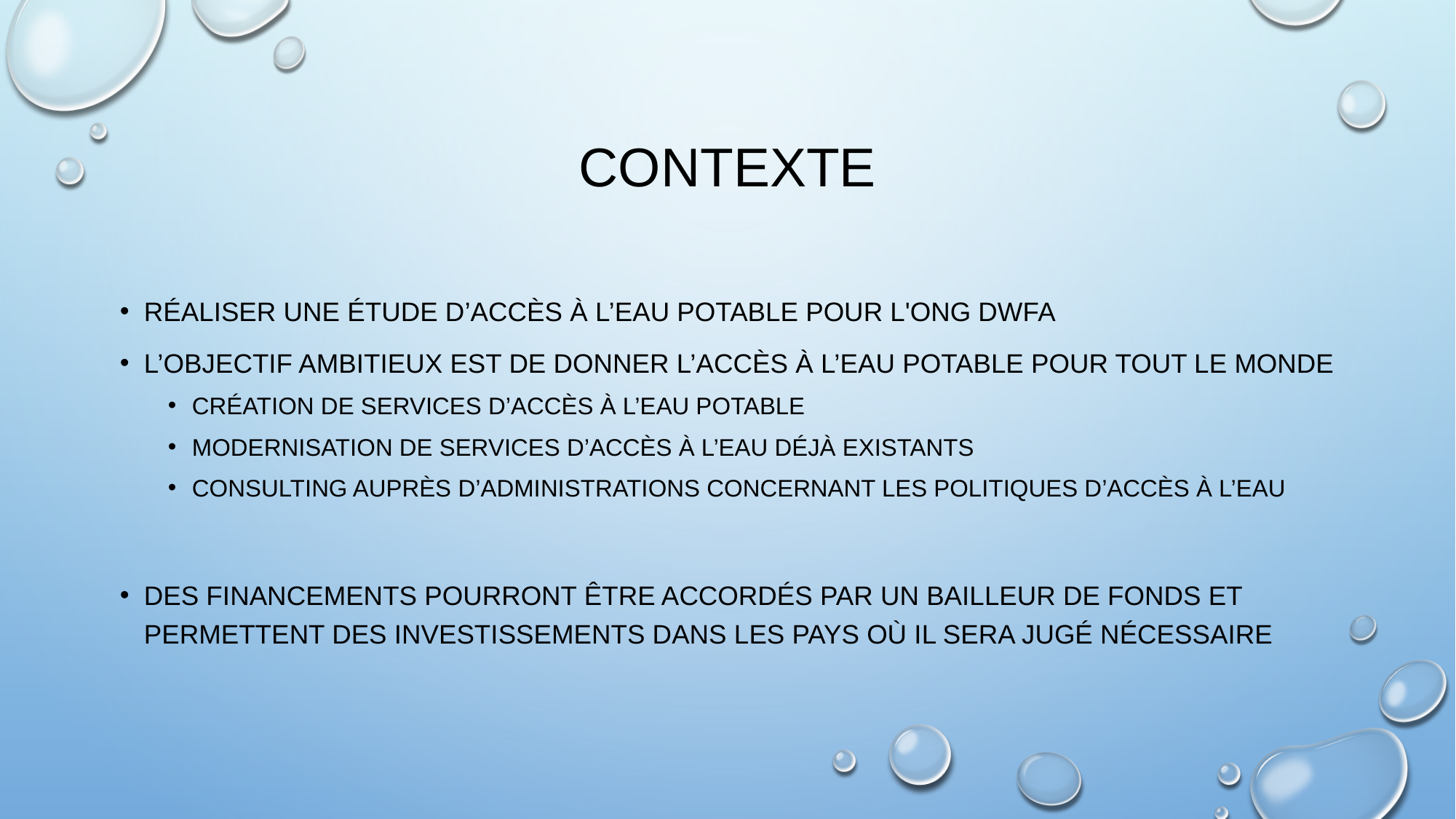

# Contexte
Réaliser une étude d’accès à l’eau potable pour l'ONG DWFA
L’objectif ambitieux est de donner l’accès à l’eau potable pour tout le monde
Création de services d’accès à l’eau potable
Modernisation de services d’accès à l’eau déjà existants
Consulting auprès d’administrations concernant les politiques d’accès à l’eau

Des financements pourront être accordés par un bailleur de fonds ET permettent des investissements dans les pays où il sera jugé nécessaire